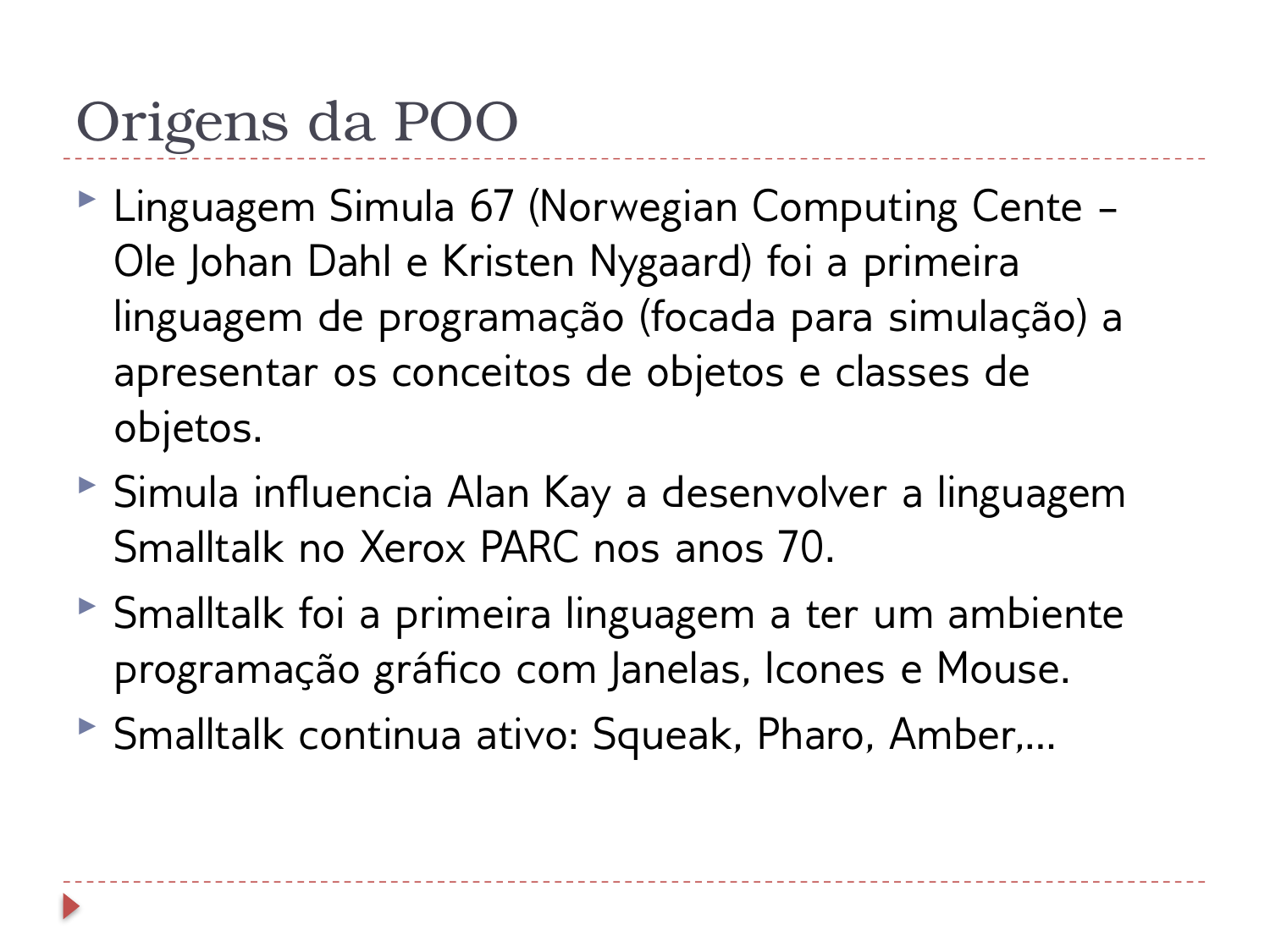

Origens da POO
Linguagem Simula 67 (Norwegian Computing Cente – Ole Johan Dahl e Kristen Nygaard) foi a primeira linguagem de programação (focada para simulação) a apresentar os conceitos de objetos e classes de objetos.
Simula influencia Alan Kay a desenvolver a linguagem Smalltalk no Xerox PARC nos anos 70.
Smalltalk foi a primeira linguagem a ter um ambiente programação gráfico com Janelas, Icones e Mouse.
Smalltalk continua ativo: Squeak, Pharo, Amber,…